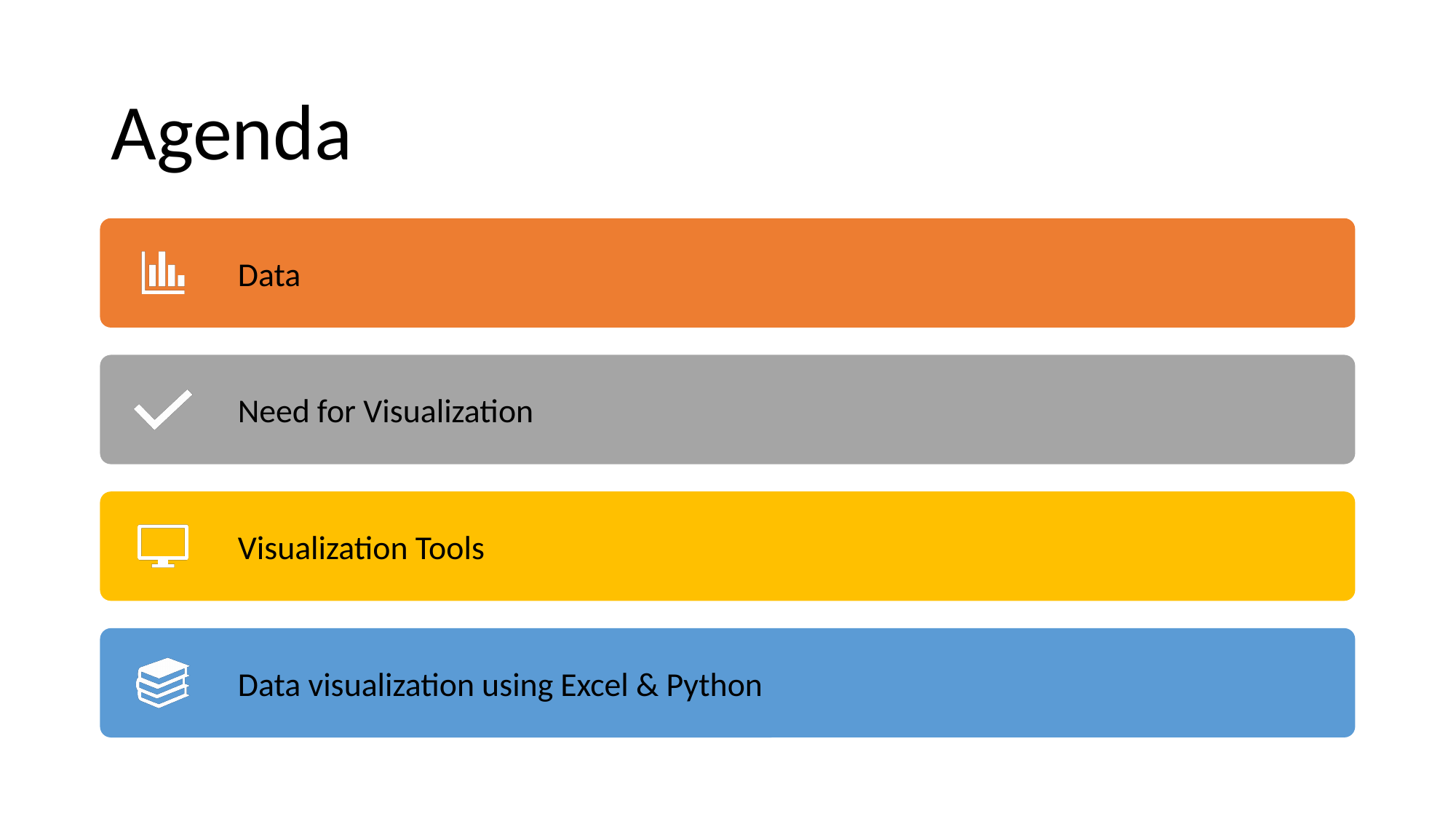

# Agenda
Data
Need for Visualization
Visualization Tools
Data visualization using Excel & Python